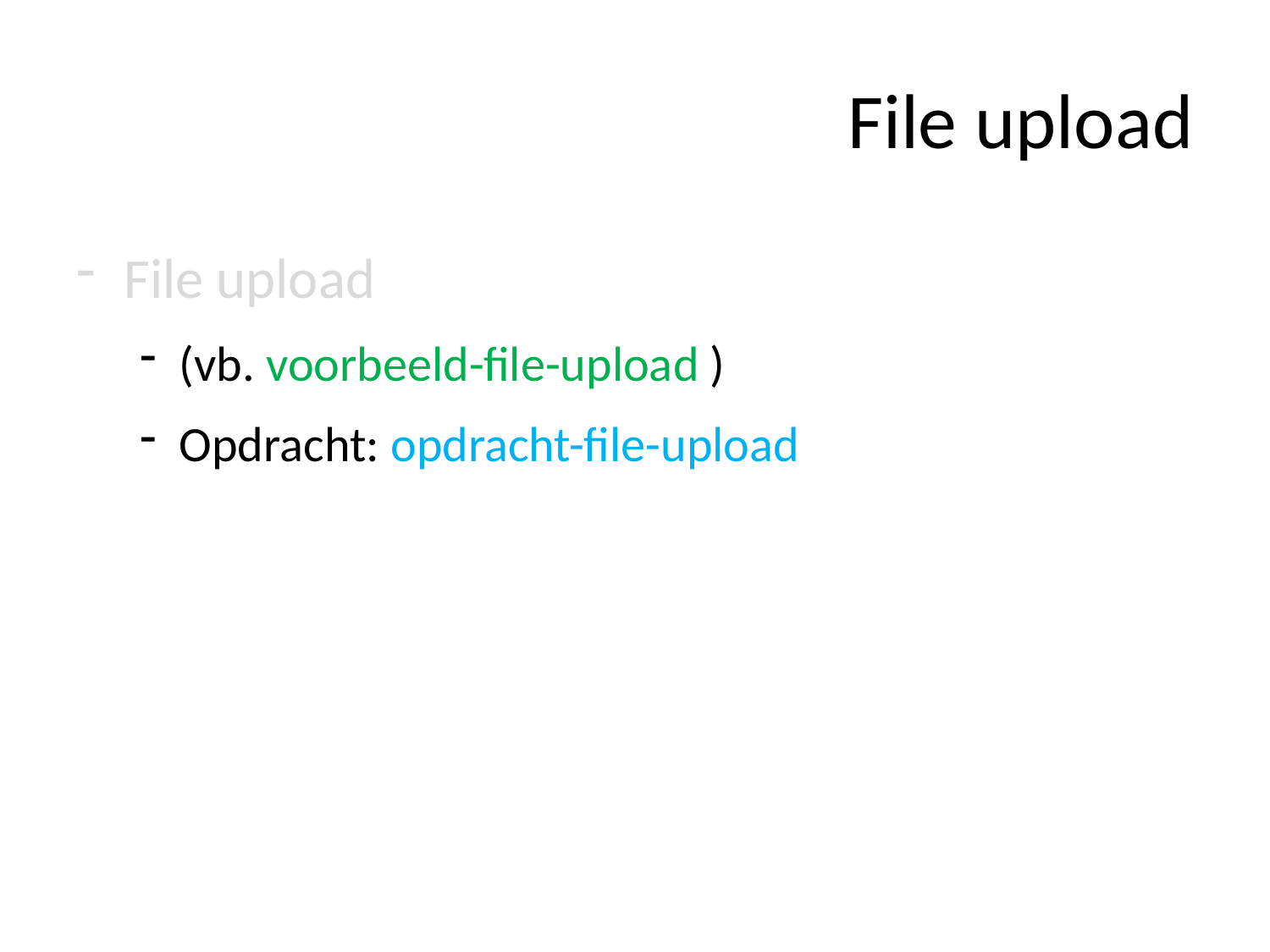

# File upload
File upload
(vb. voorbeeld-file-upload )
Opdracht: opdracht-file-upload